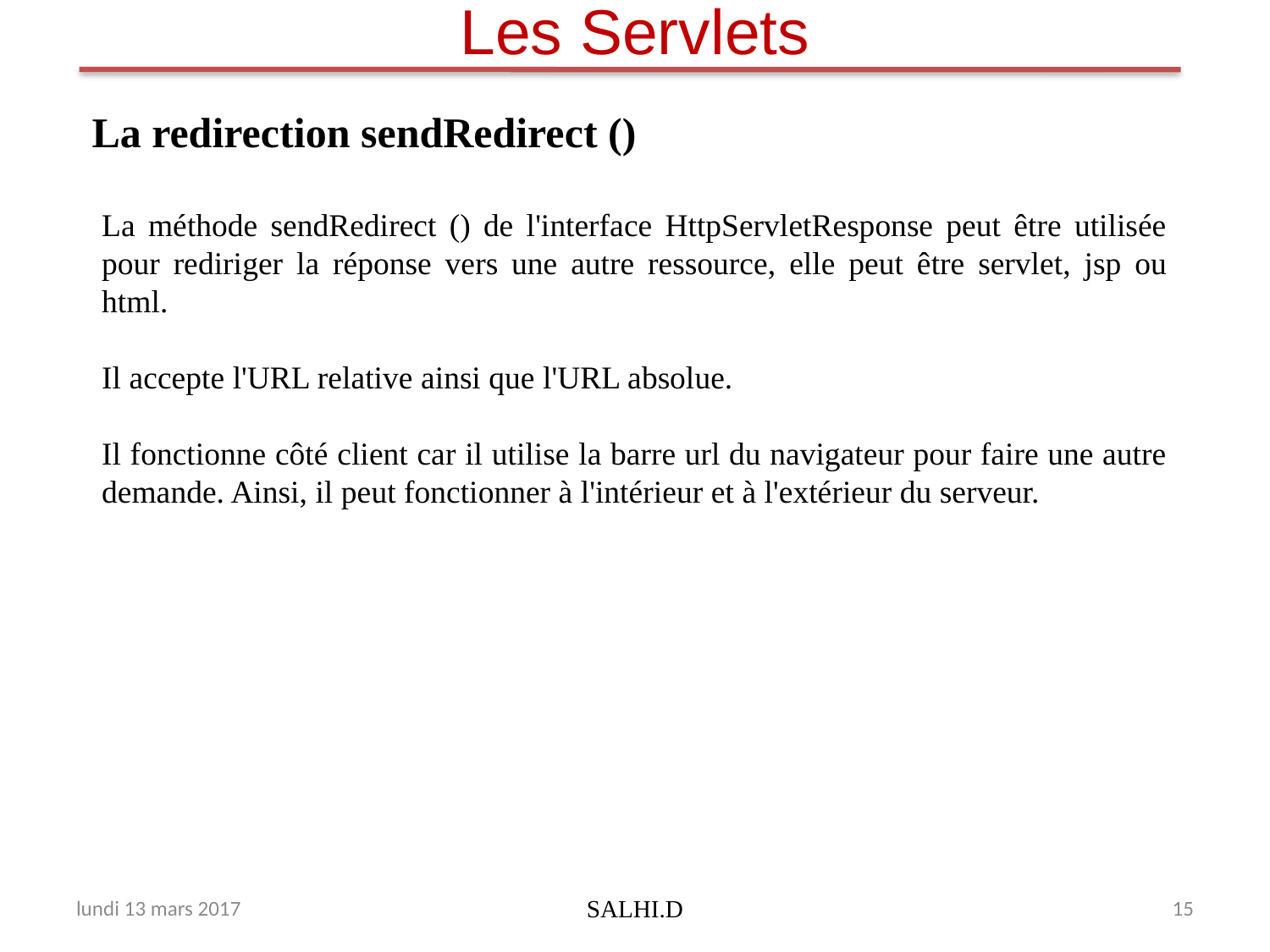

# Les Servlets
La redirection sendRedirect ()
La méthode sendRedirect () de l'interface HttpServletResponse peut être utilisée pour rediriger la réponse vers une autre ressource, elle peut être servlet, jsp ou html.

Il accepte l'URL relative ainsi que l'URL absolue.

Il fonctionne côté client car il utilise la barre url du navigateur pour faire une autre demande. Ainsi, il peut fonctionner à l'intérieur et à l'extérieur du serveur.

lundi 13 mars 2017
SALHI.D
15